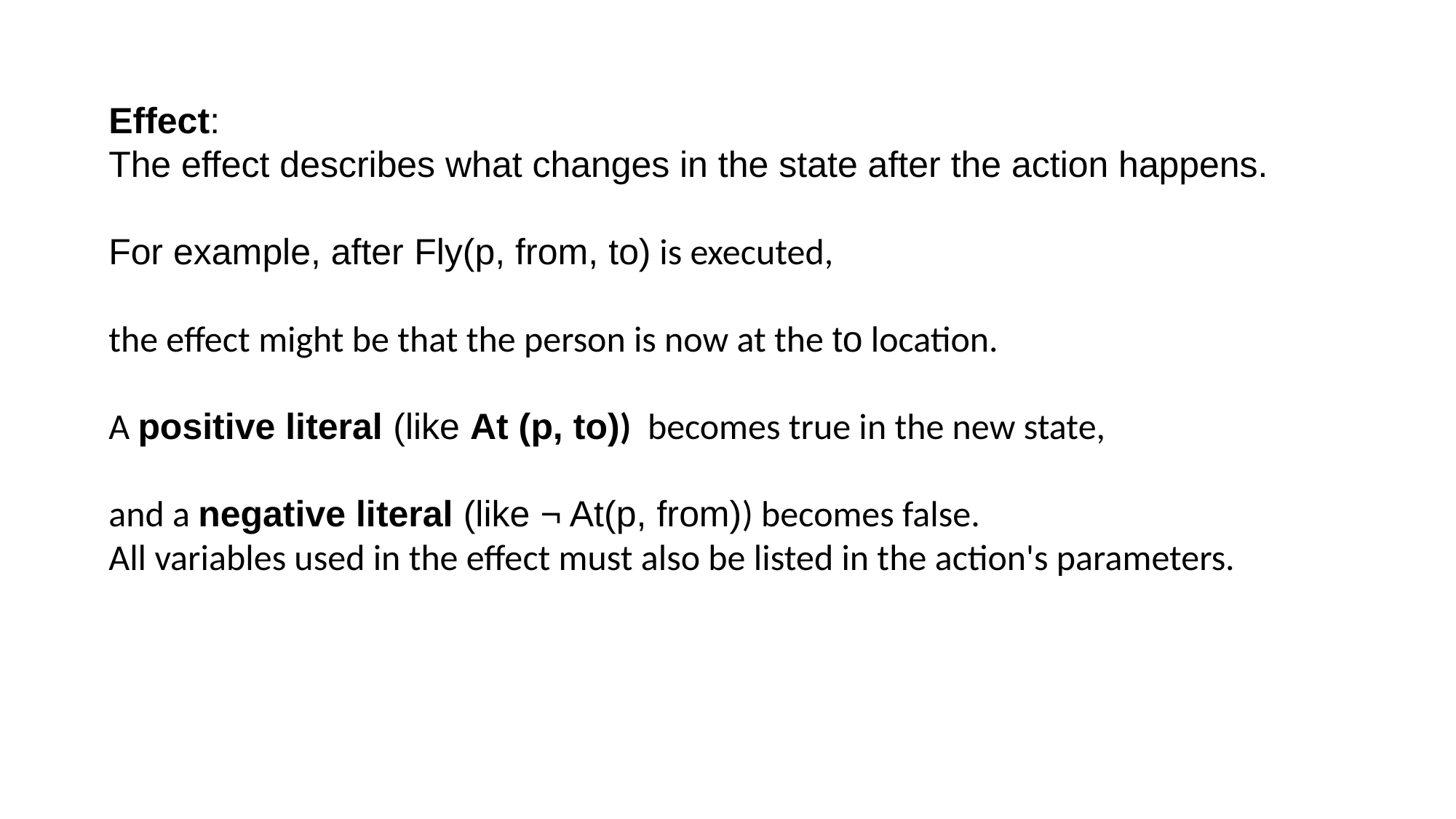

Effect:
The effect describes what changes in the state after the action happens.

For example, after Fly(p, from, to) is executed,

the effect might be that the person is now at the to location.

A positive literal (like At (p, to))  becomes true in the new state,

and a negative literal (like ¬ At(p, from)) becomes false.
All variables used in the effect must also be listed in the action's parameters.